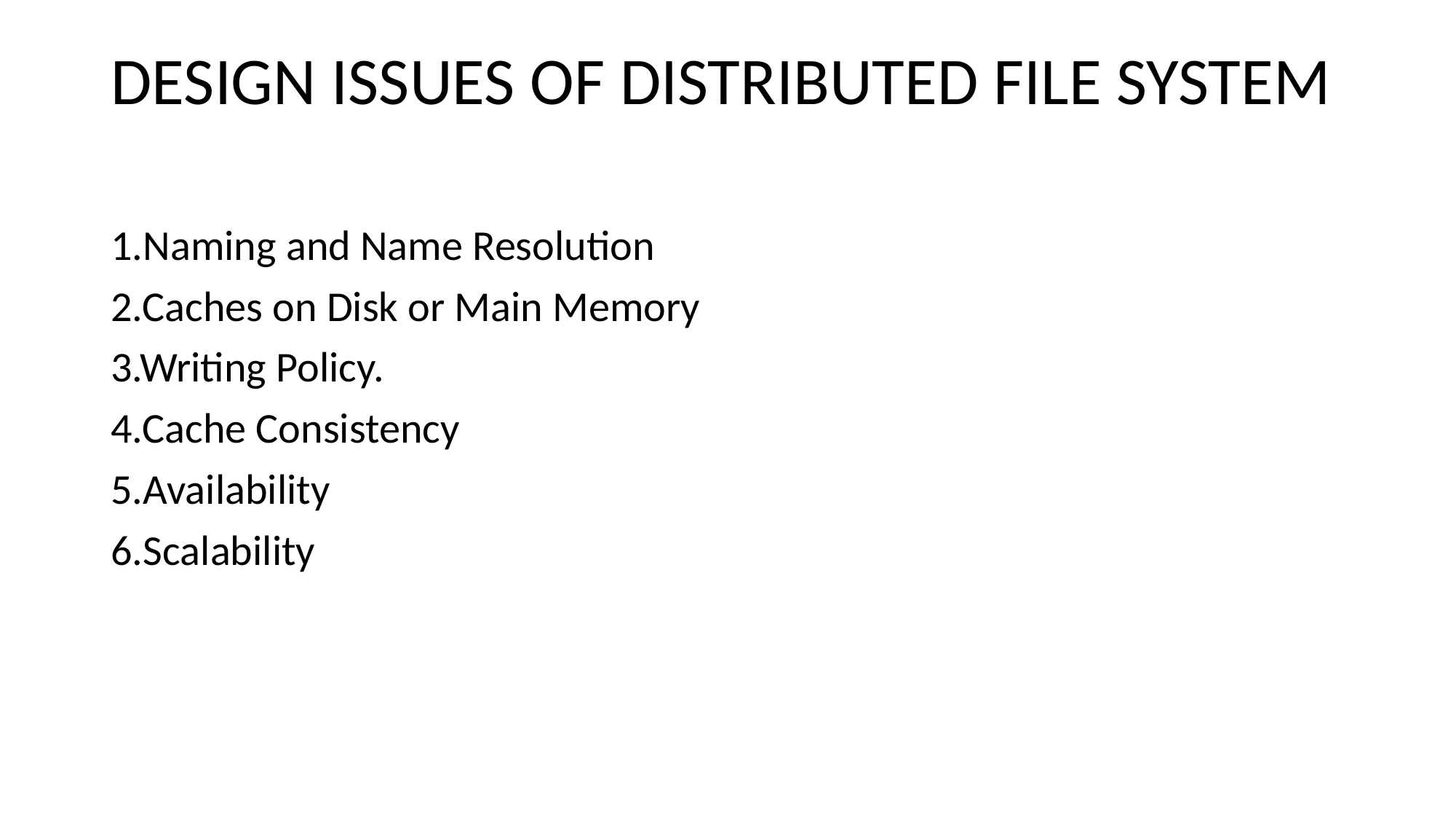

# DESIGN ISSUES OF DISTRIBUTED FILE SYSTEM
1.Naming and Name Resolution
2.Caches on Disk or Main Memory
3.Writing Policy.
4.Cache Consistency
5.Availability
6.Scalability